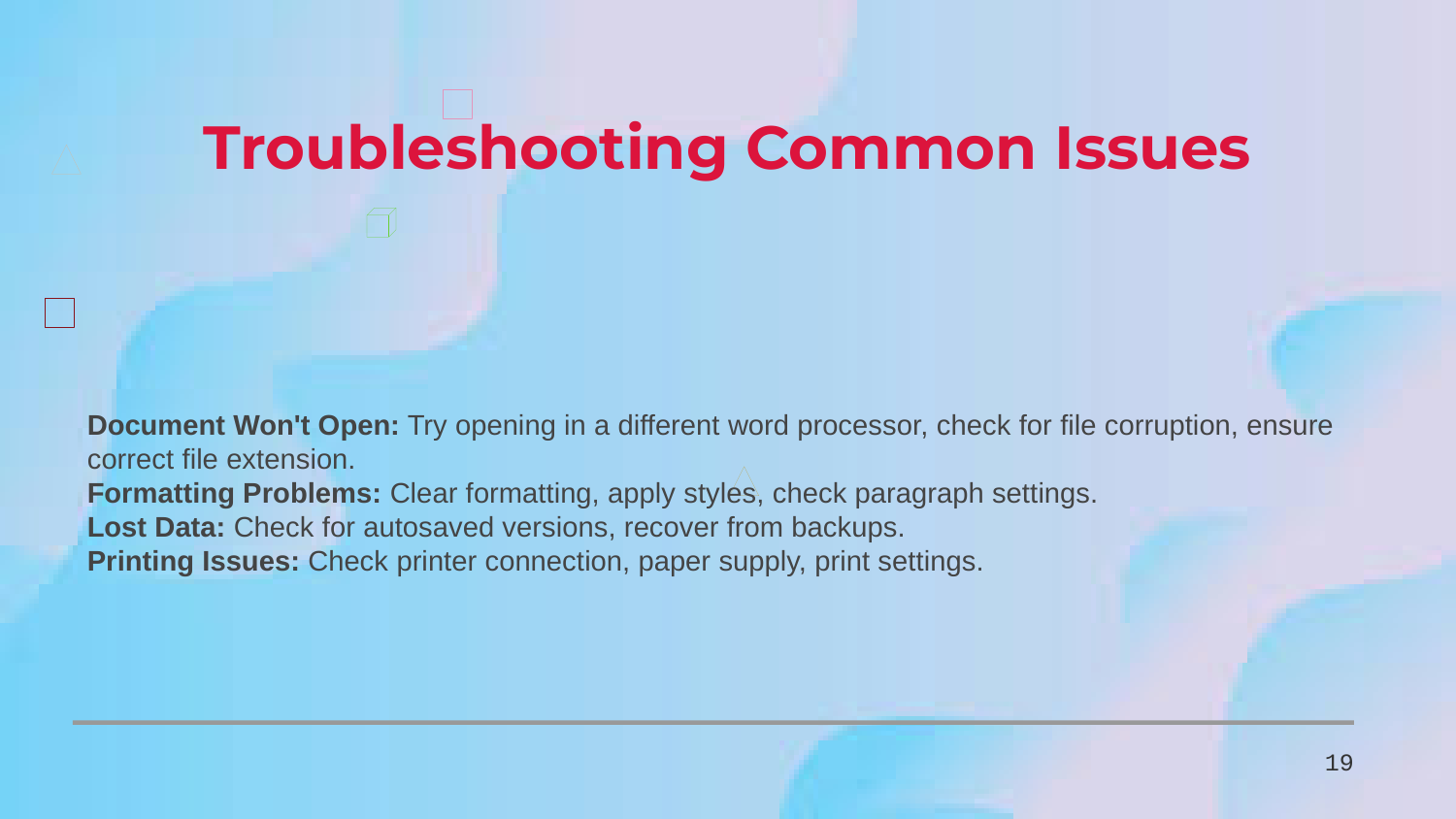

Troubleshooting Common Issues

Document Won't Open: Try opening in a different word processor, check for file corruption, ensure correct file extension.
Formatting Problems: Clear formatting, apply styles, check paragraph settings.
Lost Data: Check for autosaved versions, recover from backups.
Printing Issues: Check printer connection, paper supply, print settings.

19